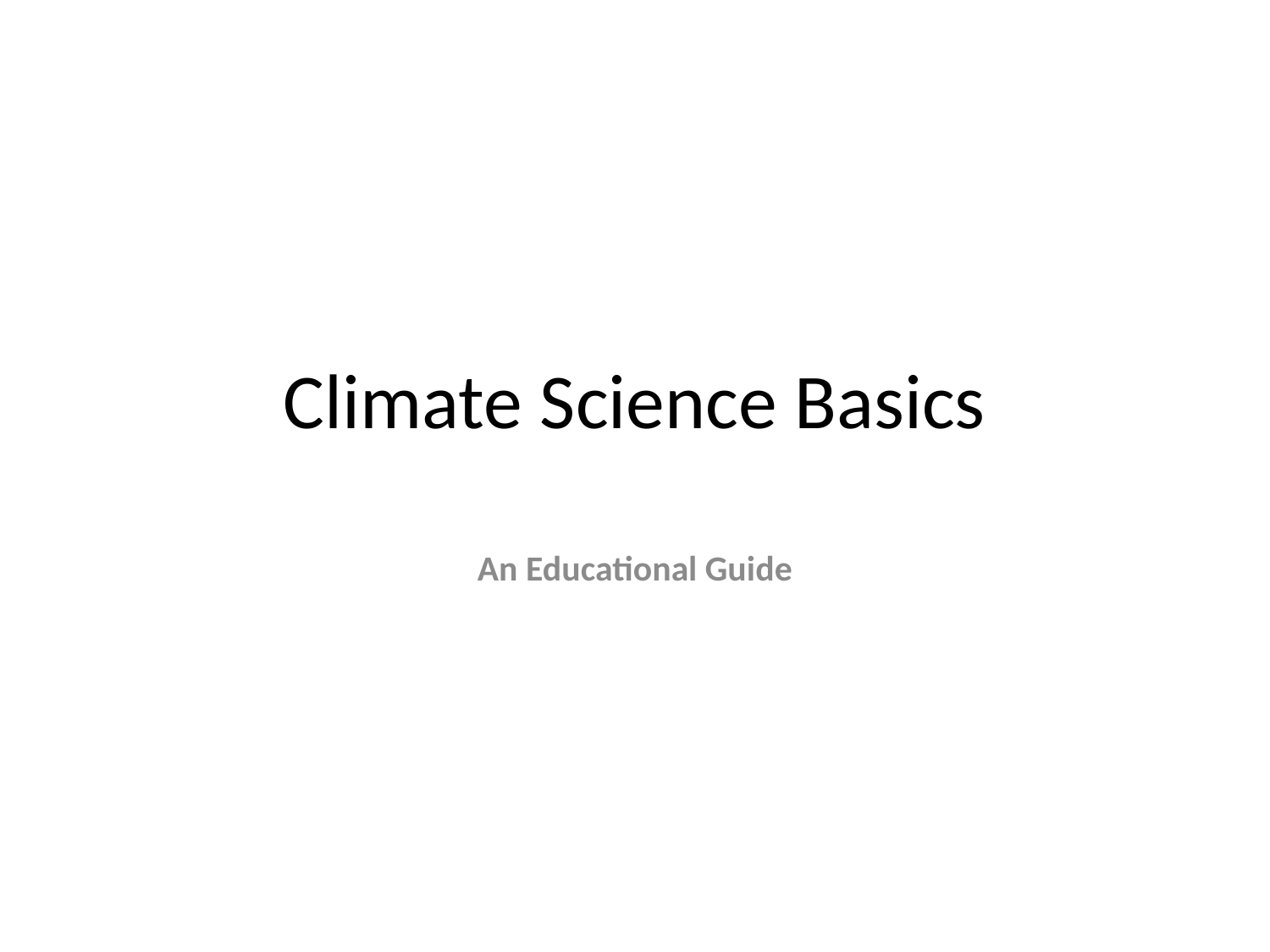

# Climate Science Basics
An Educational Guide